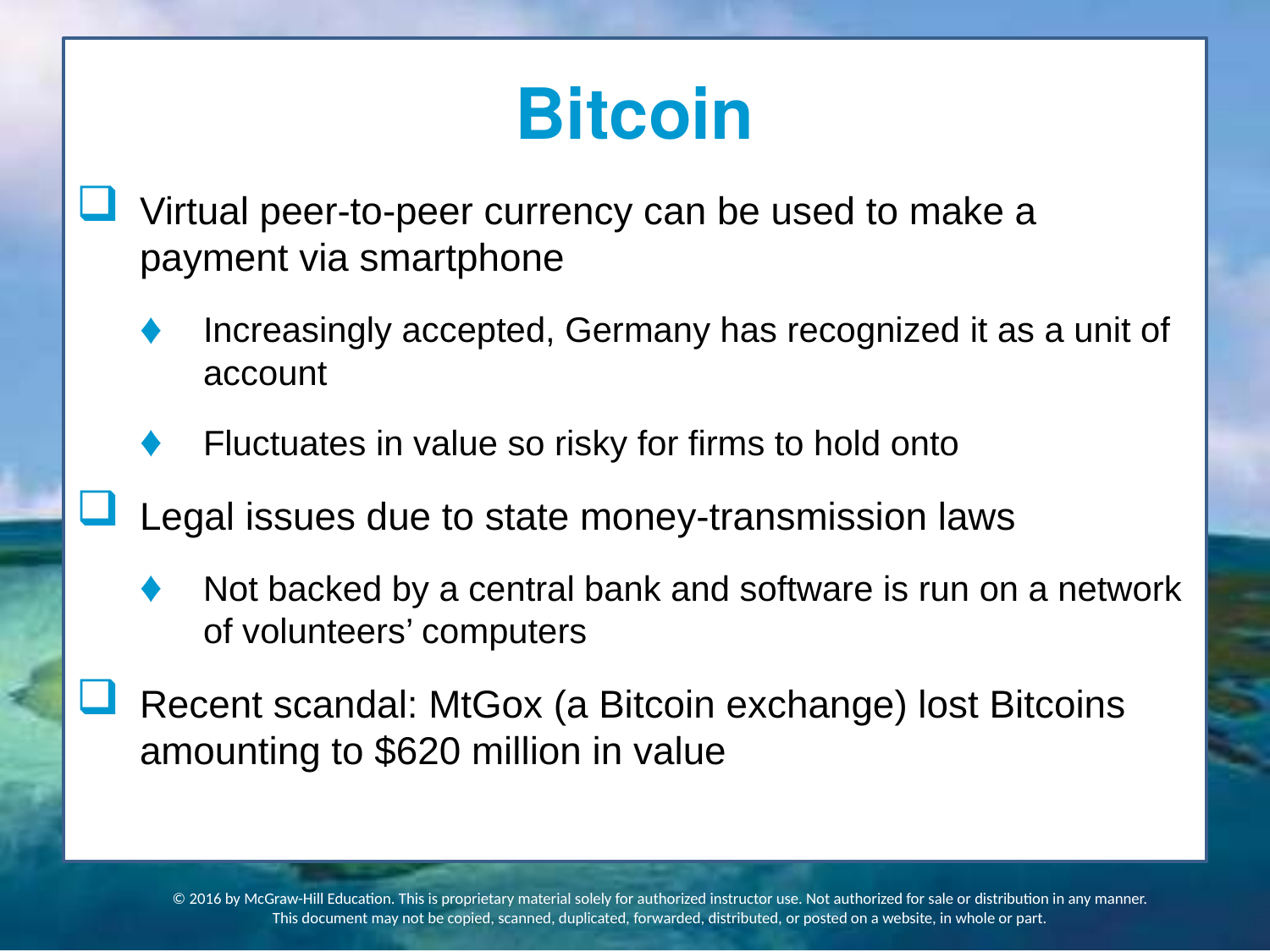

# Bitcoin
Virtual peer-to-peer currency can be used to make a payment via smartphone
Increasingly accepted, Germany has recognized it as a unit of account
Fluctuates in value so risky for firms to hold onto
Legal issues due to state money-transmission laws
Not backed by a central bank and software is run on a network of volunteers’ computers
Recent scandal: MtGox (a Bitcoin exchange) lost Bitcoins amounting to $620 million in value
© 2016 by McGraw-Hill Education. This is proprietary material solely for authorized instructor use. Not authorized for sale or distribution in any manner. This document may not be copied, scanned, duplicated, forwarded, distributed, or posted on a website, in whole or part.